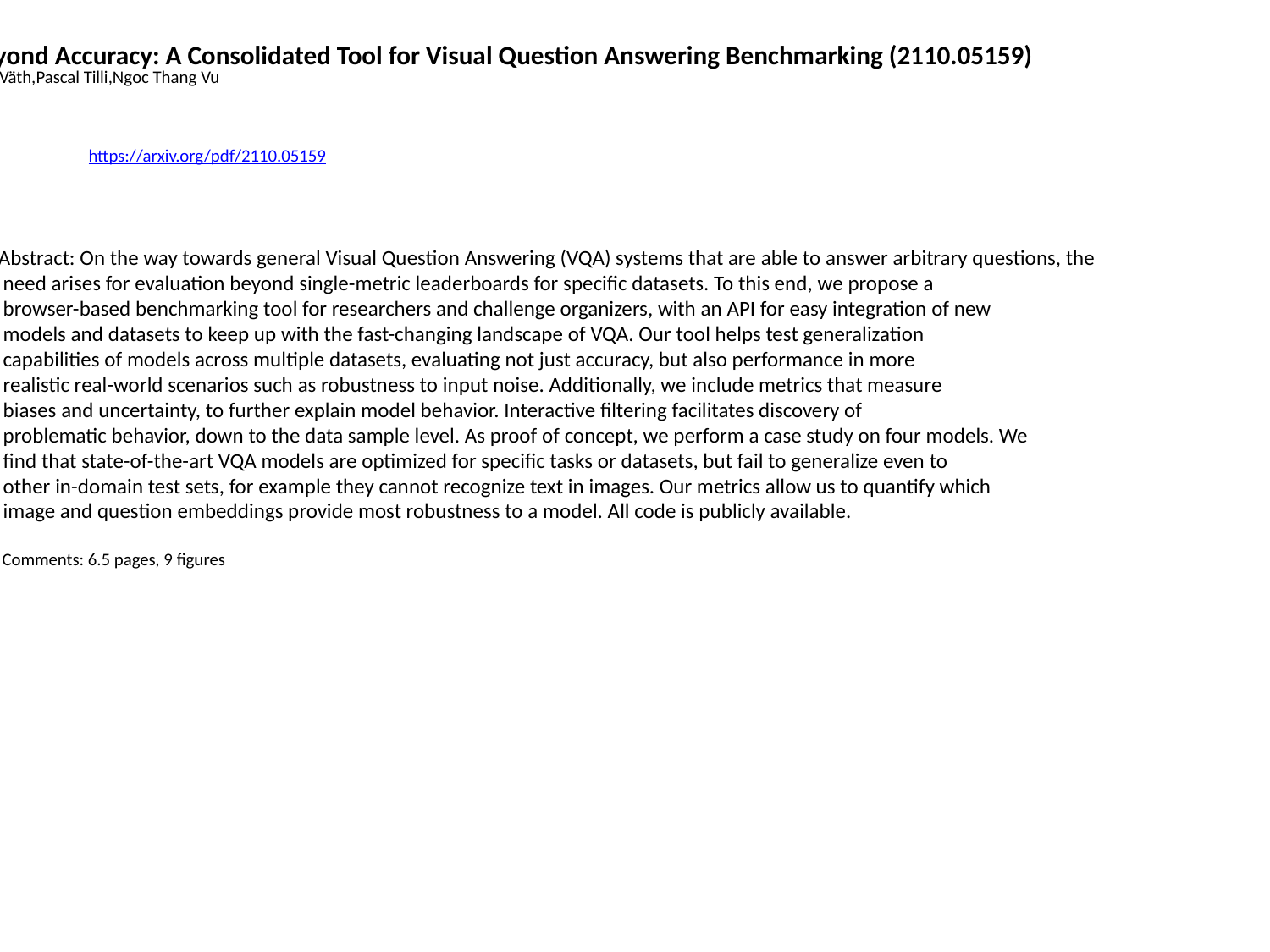

Beyond Accuracy: A Consolidated Tool for Visual Question Answering Benchmarking (2110.05159)
Dirk Väth,Pascal Tilli,Ngoc Thang Vu

https://arxiv.org/pdf/2110.05159

Abstract: On the way towards general Visual Question Answering (VQA) systems that are able to answer arbitrary questions, the
 need arises for evaluation beyond single-metric leaderboards for specific datasets. To this end, we propose a
 browser-based benchmarking tool for researchers and challenge organizers, with an API for easy integration of new
 models and datasets to keep up with the fast-changing landscape of VQA. Our tool helps test generalization
 capabilities of models across multiple datasets, evaluating not just accuracy, but also performance in more
 realistic real-world scenarios such as robustness to input noise. Additionally, we include metrics that measure
 biases and uncertainty, to further explain model behavior. Interactive filtering facilitates discovery of
 problematic behavior, down to the data sample level. As proof of concept, we perform a case study on four models. We
 find that state-of-the-art VQA models are optimized for specific tasks or datasets, but fail to generalize even to
 other in-domain test sets, for example they cannot recognize text in images. Our metrics allow us to quantify which
 image and question embeddings provide most robustness to a model. All code is publicly available.
 Comments: 6.5 pages, 9 figures